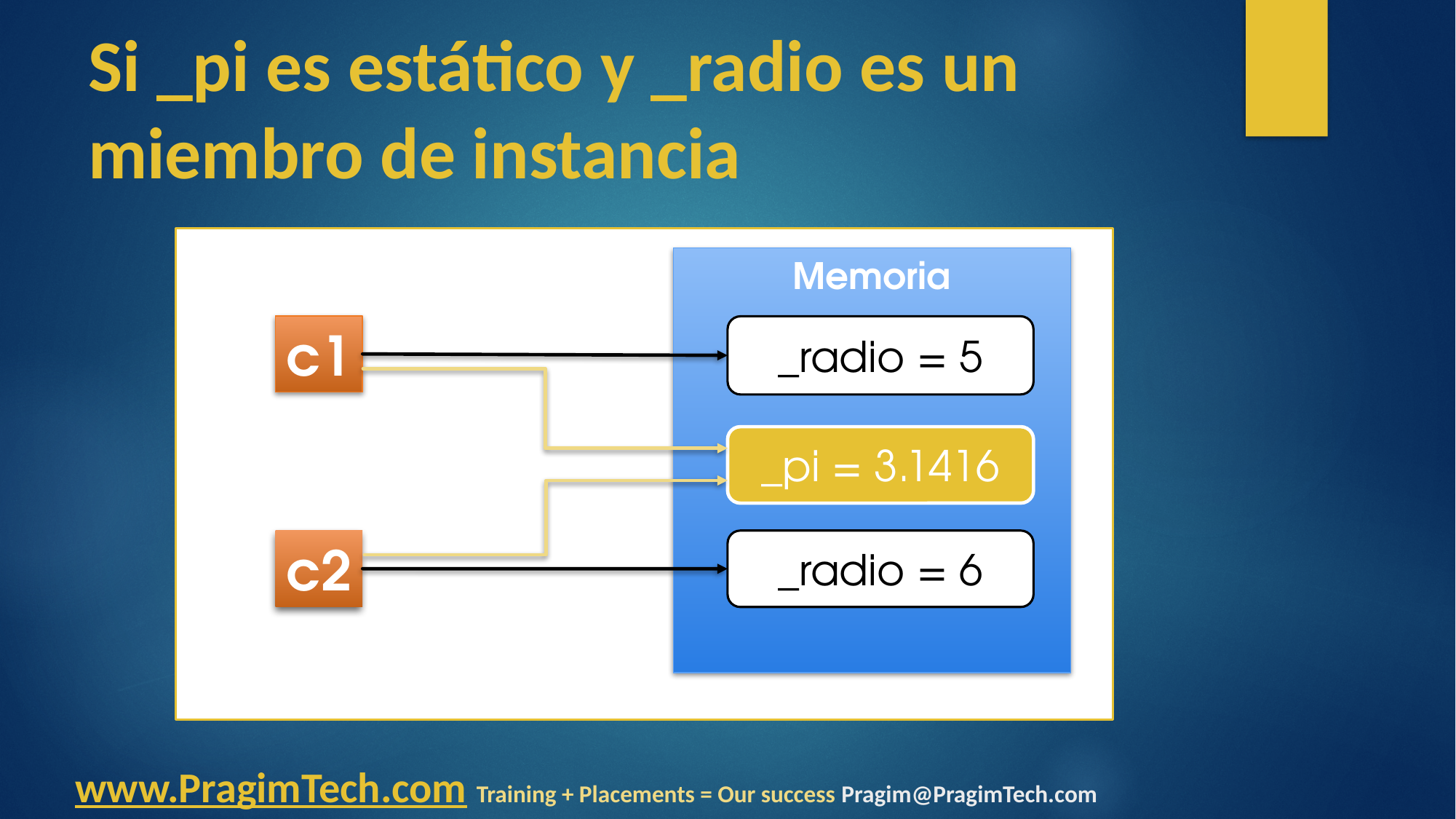

# Si _pi es estático y _radio es un miembro de instancia

Memoria
c1
_radio = 5
_pi = 3.1416
c2
_radio = 6
www.PragimTech.com Training + Placements = Our success Pragim@PragimTech.com